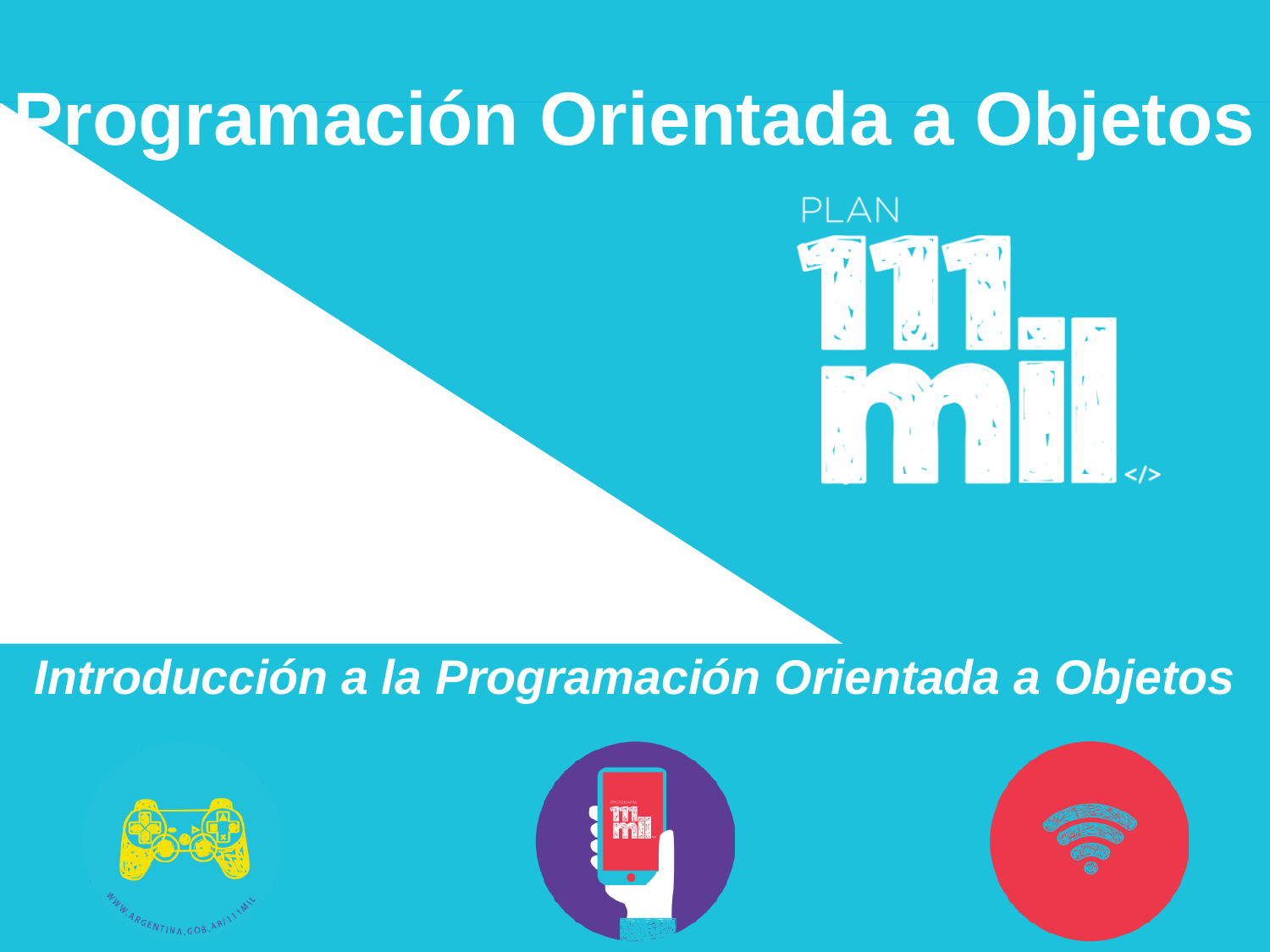

# Programación Orientada a Objetos
Introducción a la Programación Orientada a Objetos